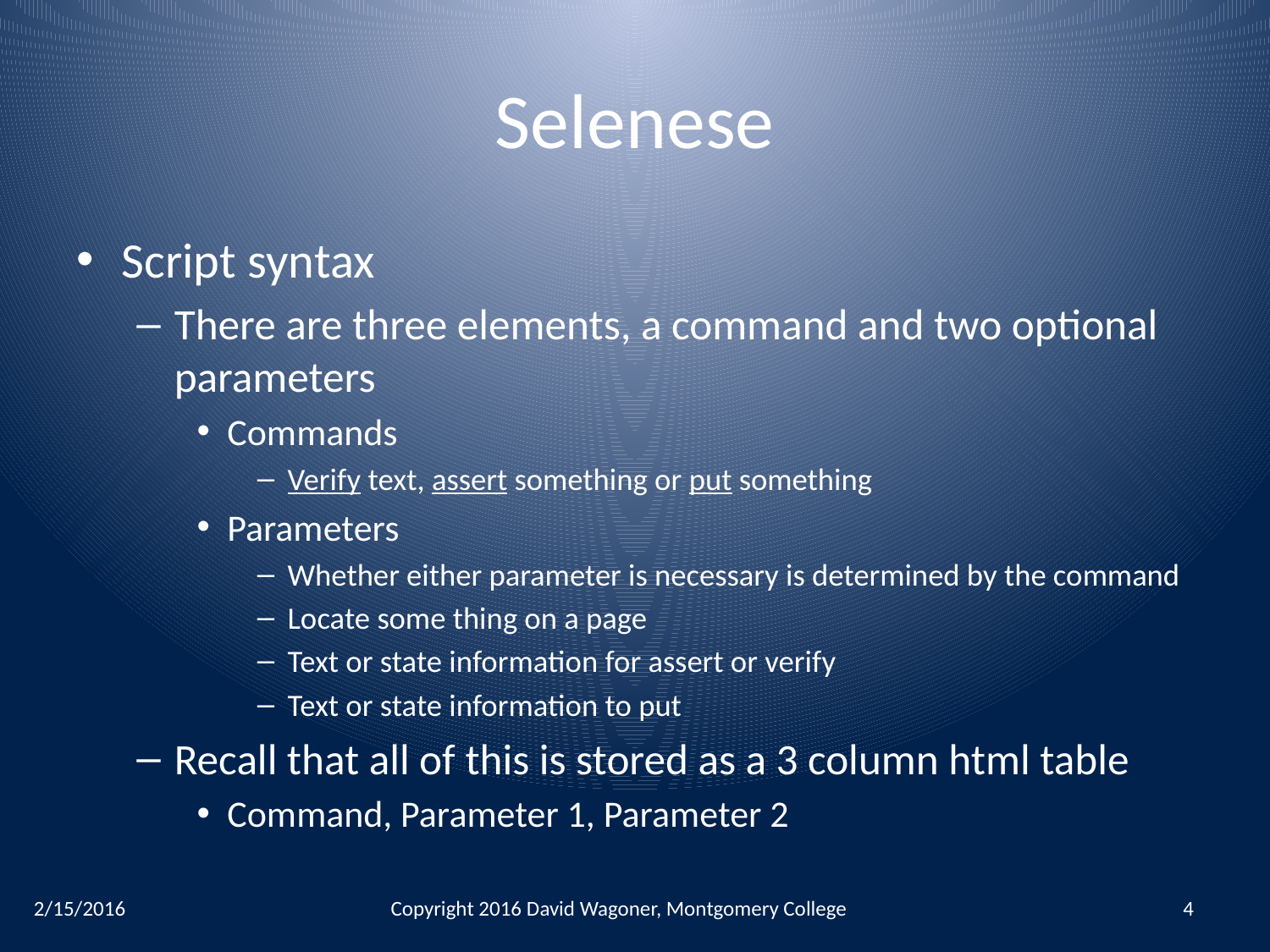

# Selenese
Script syntax
There are three elements, a command and two optional parameters
Commands
Verify text, assert something or put something
Parameters
Whether either parameter is necessary is determined by the command
Locate some thing on a page
Text or state information for assert or verify
Text or state information to put
Recall that all of this is stored as a 3 column html table
Command, Parameter 1, Parameter 2
2/15/2016
Copyright 2016 David Wagoner, Montgomery College
4